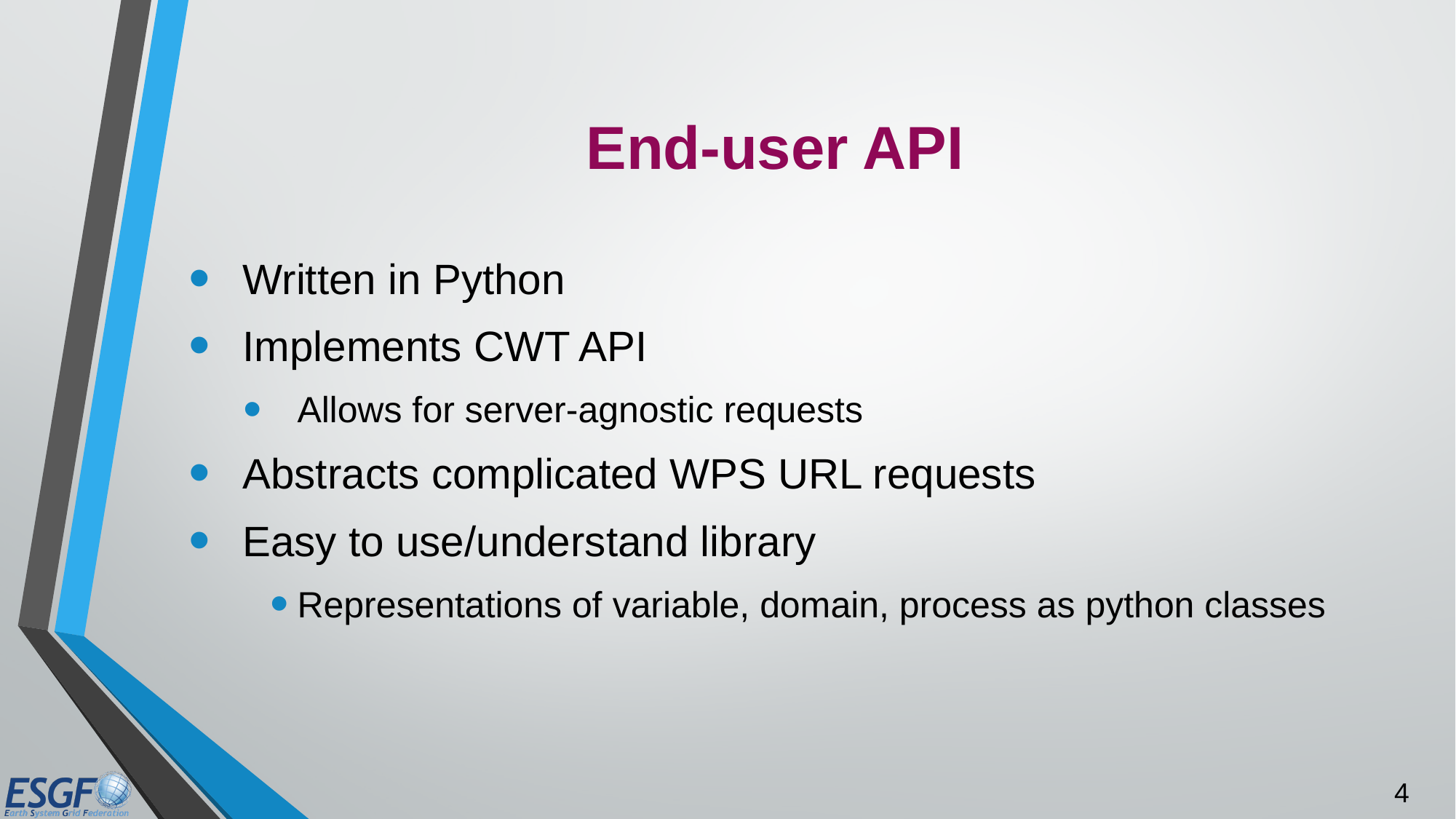

# End-user API
Written in Python
Implements CWT API
Allows for server-agnostic requests
Abstracts complicated WPS URL requests
Easy to use/understand library
Representations of variable, domain, process as python classes